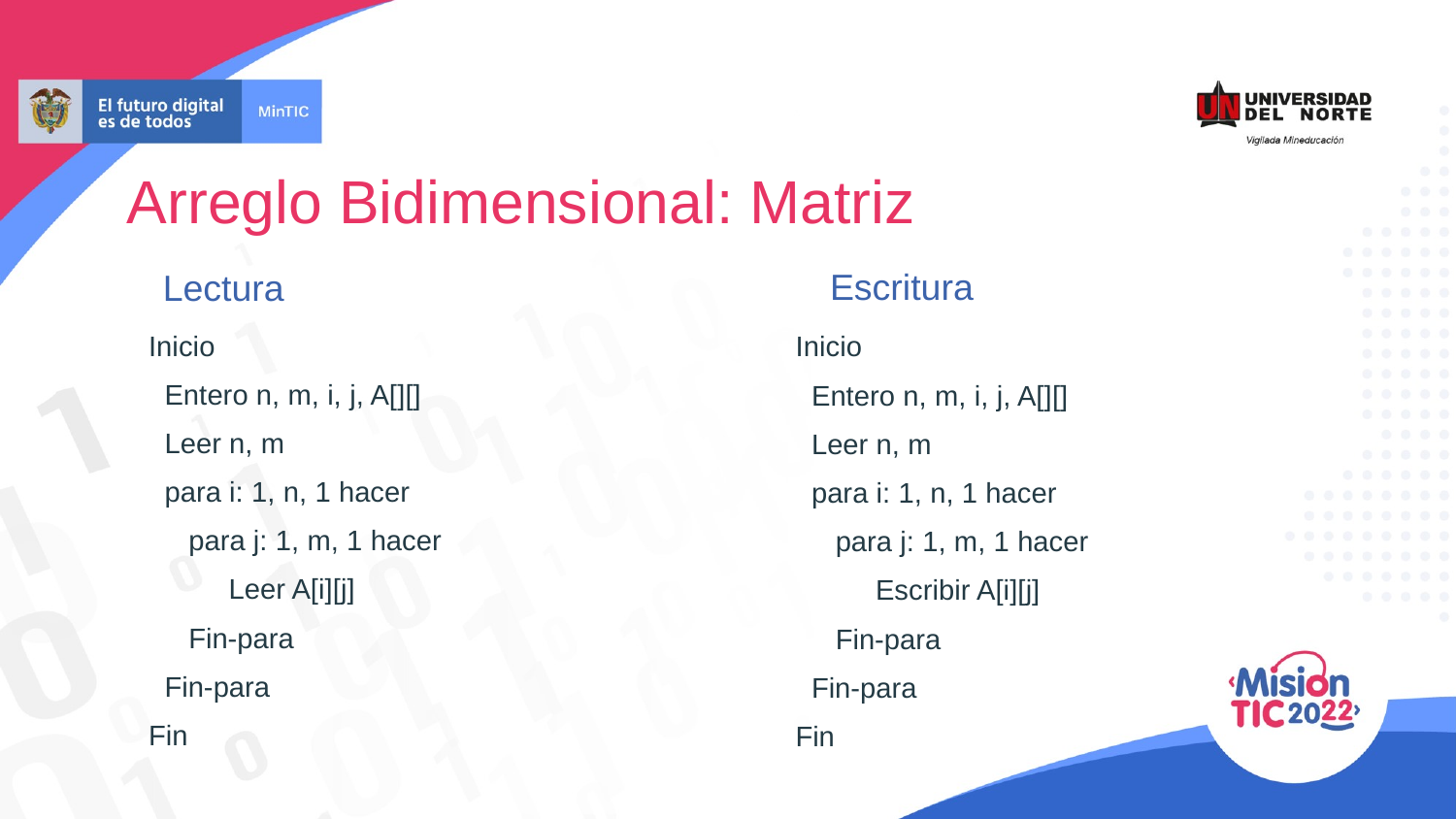

Arreglo Bidimensional: Matriz
Escritura
Lectura
Inicio
  Entero n, m, i, j, A[][]
  Leer n, m
  para i: 1, n, 1 hacer
     para j: 1, m, 1 hacer
          Leer A[i][j]
     Fin-para
  Fin-para
Fin
Inicio
  Entero n, m, i, j, A[][]
  Leer n, m
  para i: 1, n, 1 hacer
     para j: 1, m, 1 hacer
          Escribir A[i][j]
     Fin-para
  Fin-para
Fin